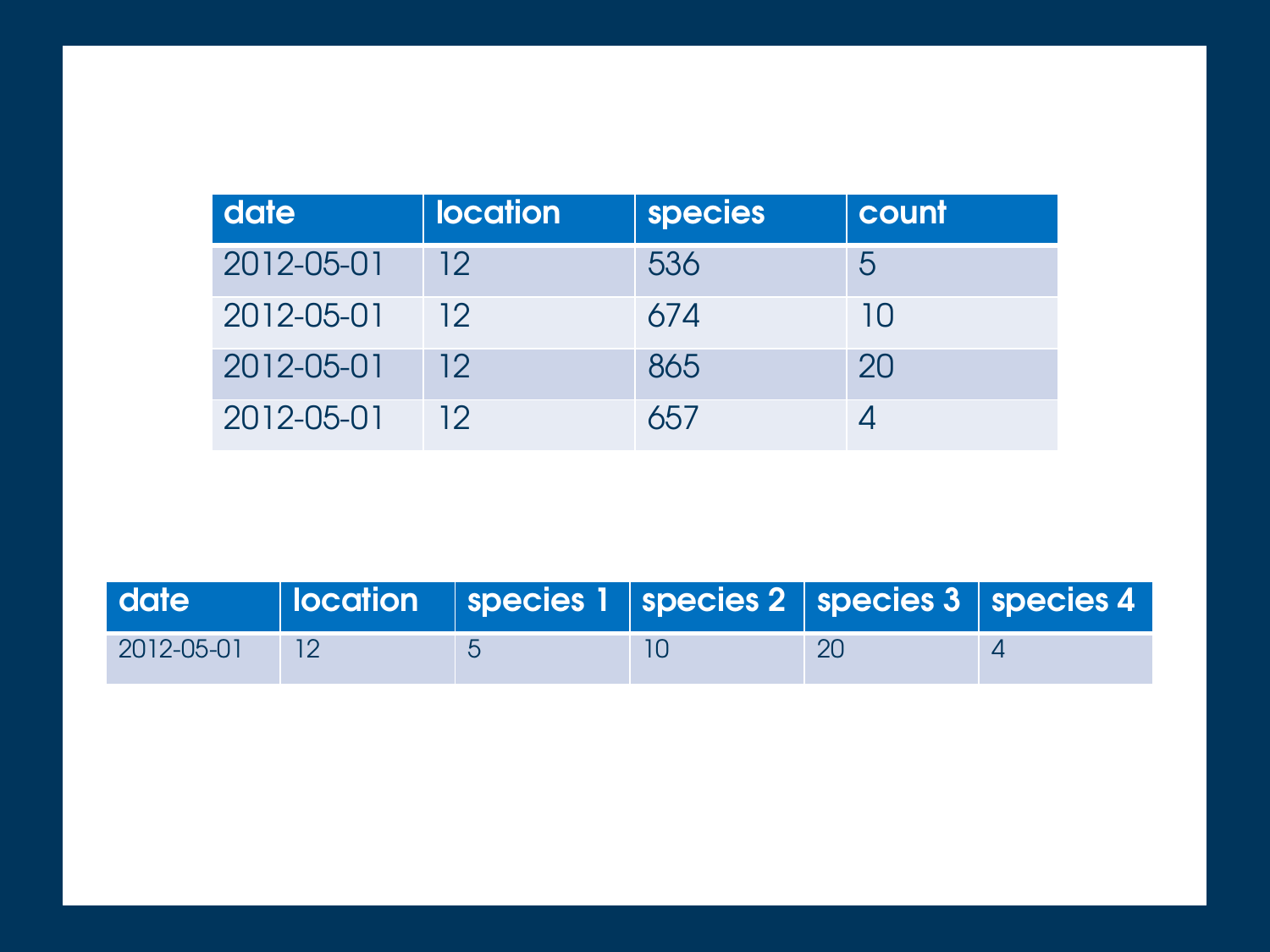

| date | location | species | count |
| --- | --- | --- | --- |
| 2012-05-01 | 12 | 536 | 5 |
| 2012-05-01 | 12 | 674 | 10 |
| 2012-05-01 | 12 | 865 | 20 |
| 2012-05-01 | 12 | 657 | 4 |
| date | location | species 1 | species 2 | species 3 | species 4 |
| --- | --- | --- | --- | --- | --- |
| 2012-05-01 | 12 | 5 | 10 | 20 | 4 |